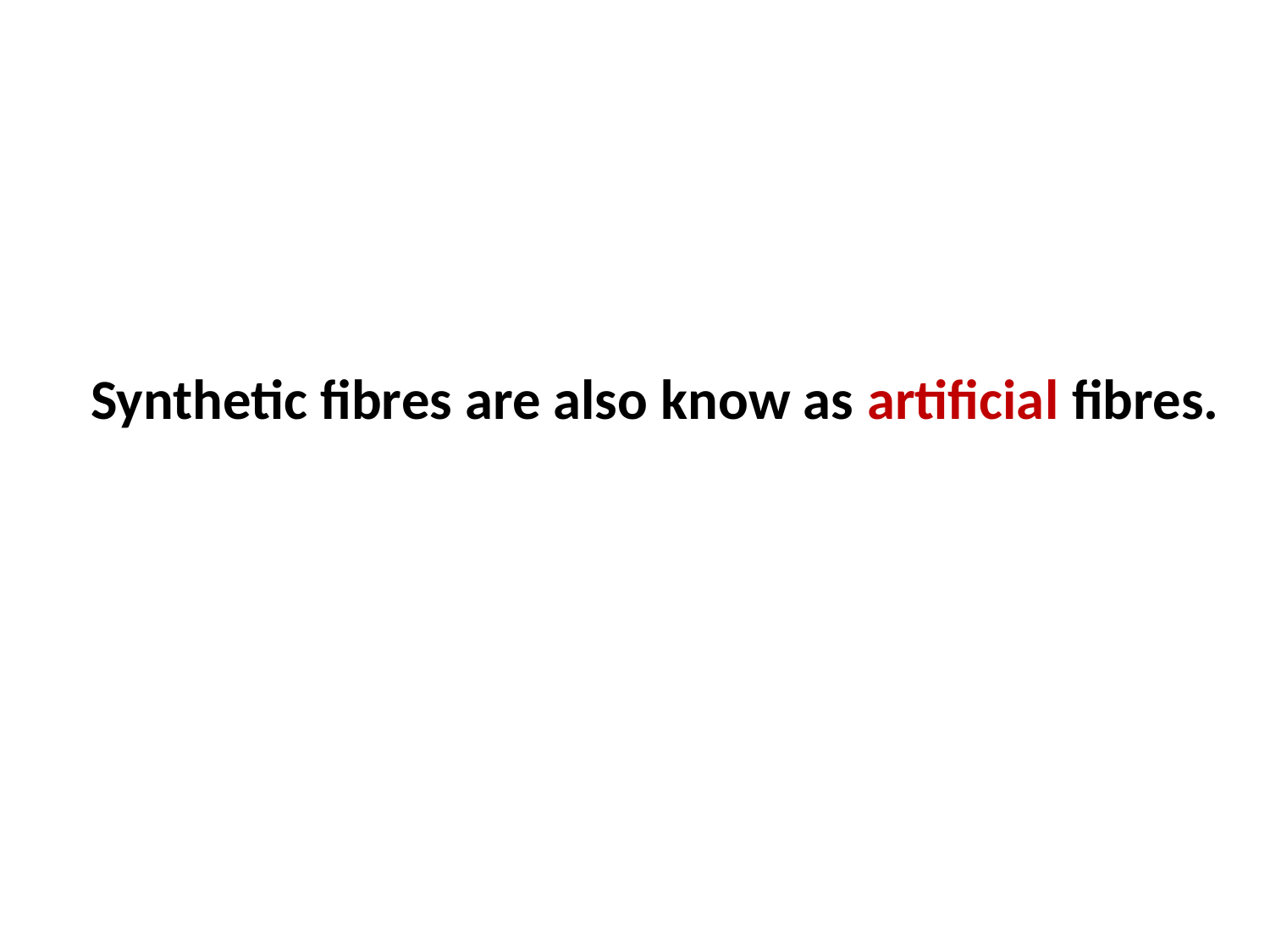

Synthetic fibres are also know as artificial fibres.